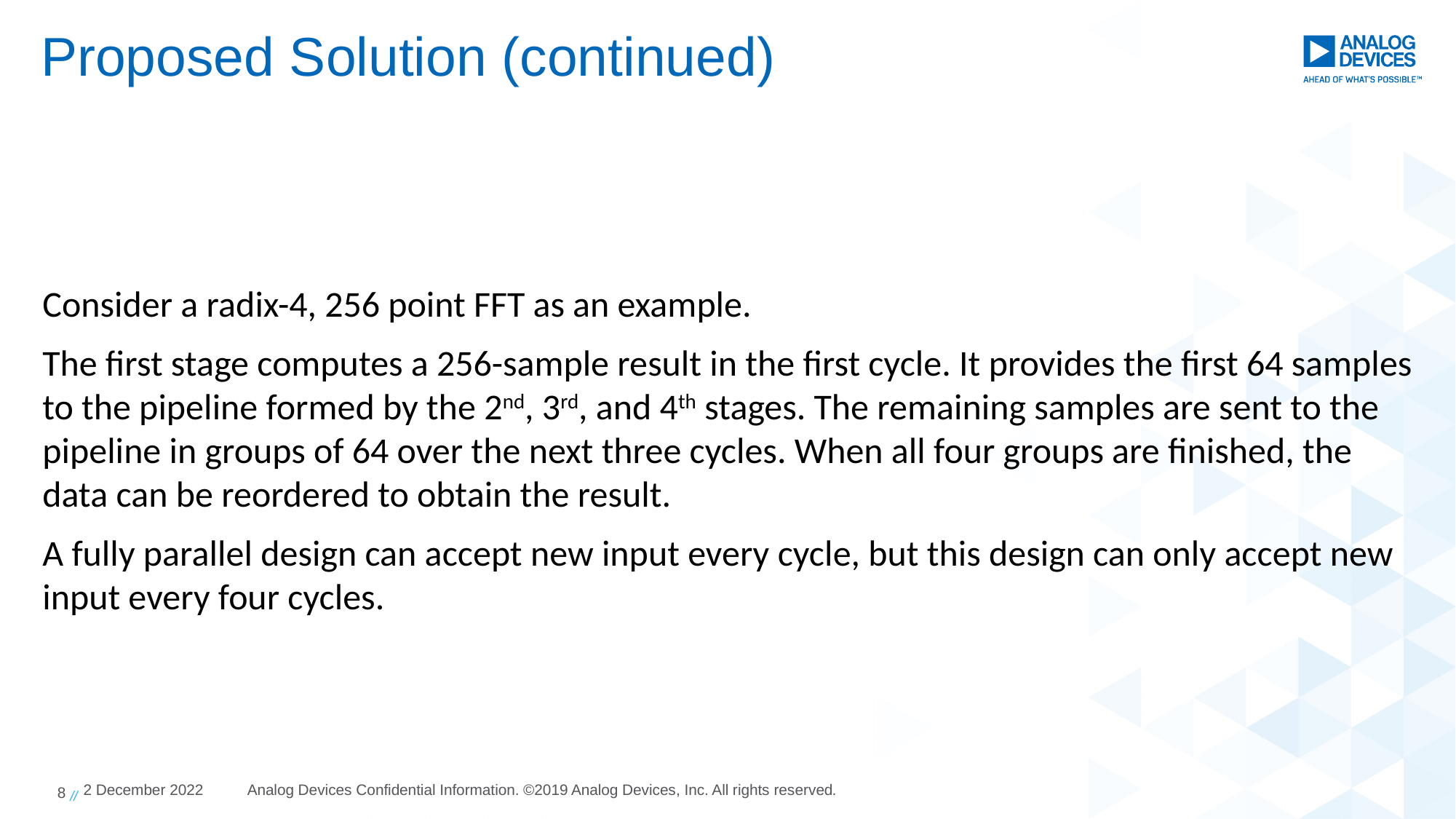

# Proposed Solution (continued)
Consider a radix-4, 256 point FFT as an example.
The first stage computes a 256-sample result in the first cycle. It provides the first 64 samples to the pipeline formed by the 2nd, 3rd, and 4th stages. The remaining samples are sent to the pipeline in groups of 64 over the next three cycles. When all four groups are finished, the data can be reordered to obtain the result.
A fully parallel design can accept new input every cycle, but this design can only accept new input every four cycles.
8 //
2 December 2022
Analog Devices Confidential Information. ©2019 Analog Devices, Inc. All rights reserved.